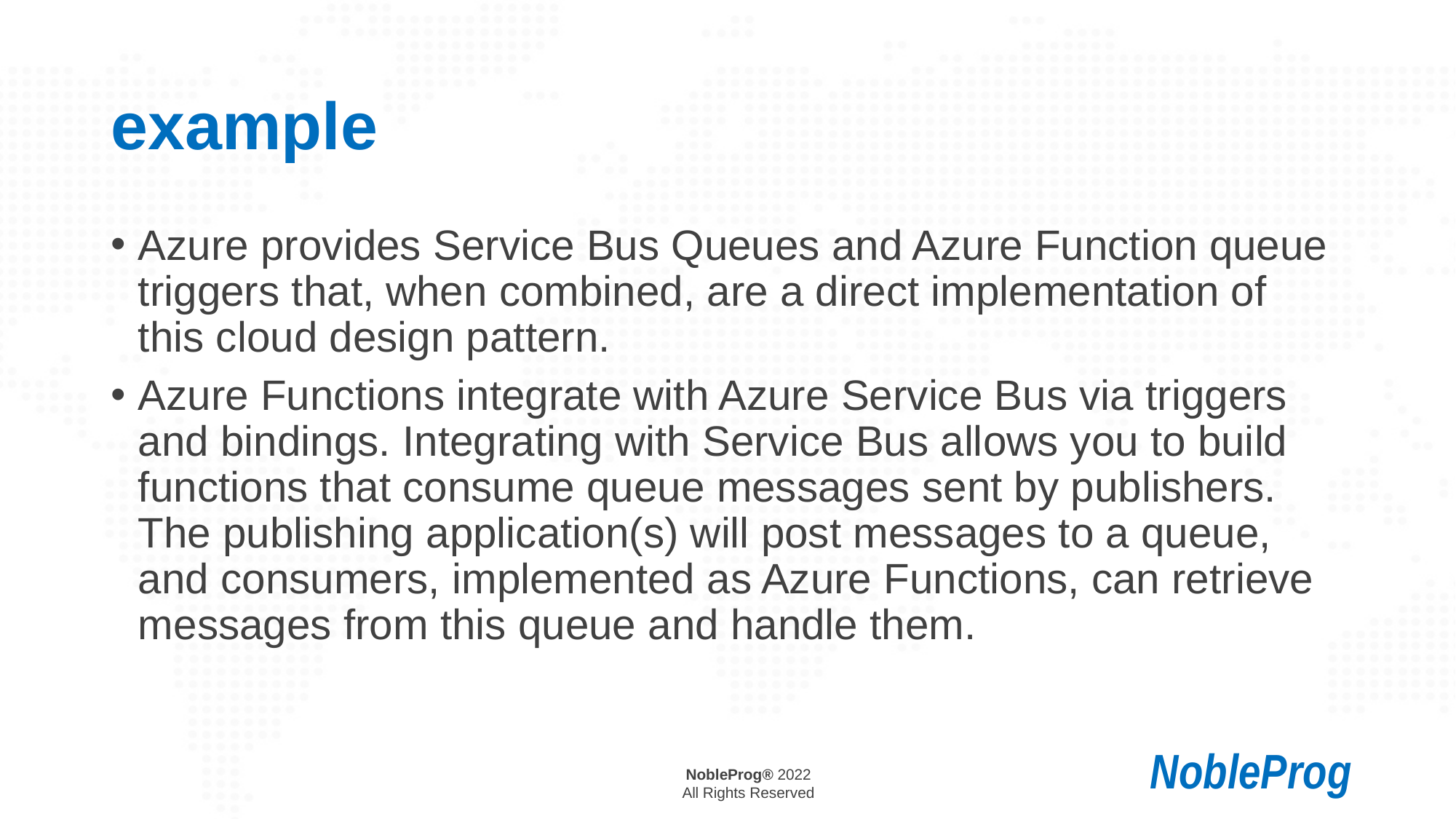

# example
Azure provides Service Bus Queues and Azure Function queue triggers that, when combined, are a direct implementation of this cloud design pattern.
Azure Functions integrate with Azure Service Bus via triggers and bindings. Integrating with Service Bus allows you to build functions that consume queue messages sent by publishers. The publishing application(s) will post messages to a queue, and consumers, implemented as Azure Functions, can retrieve messages from this queue and handle them.